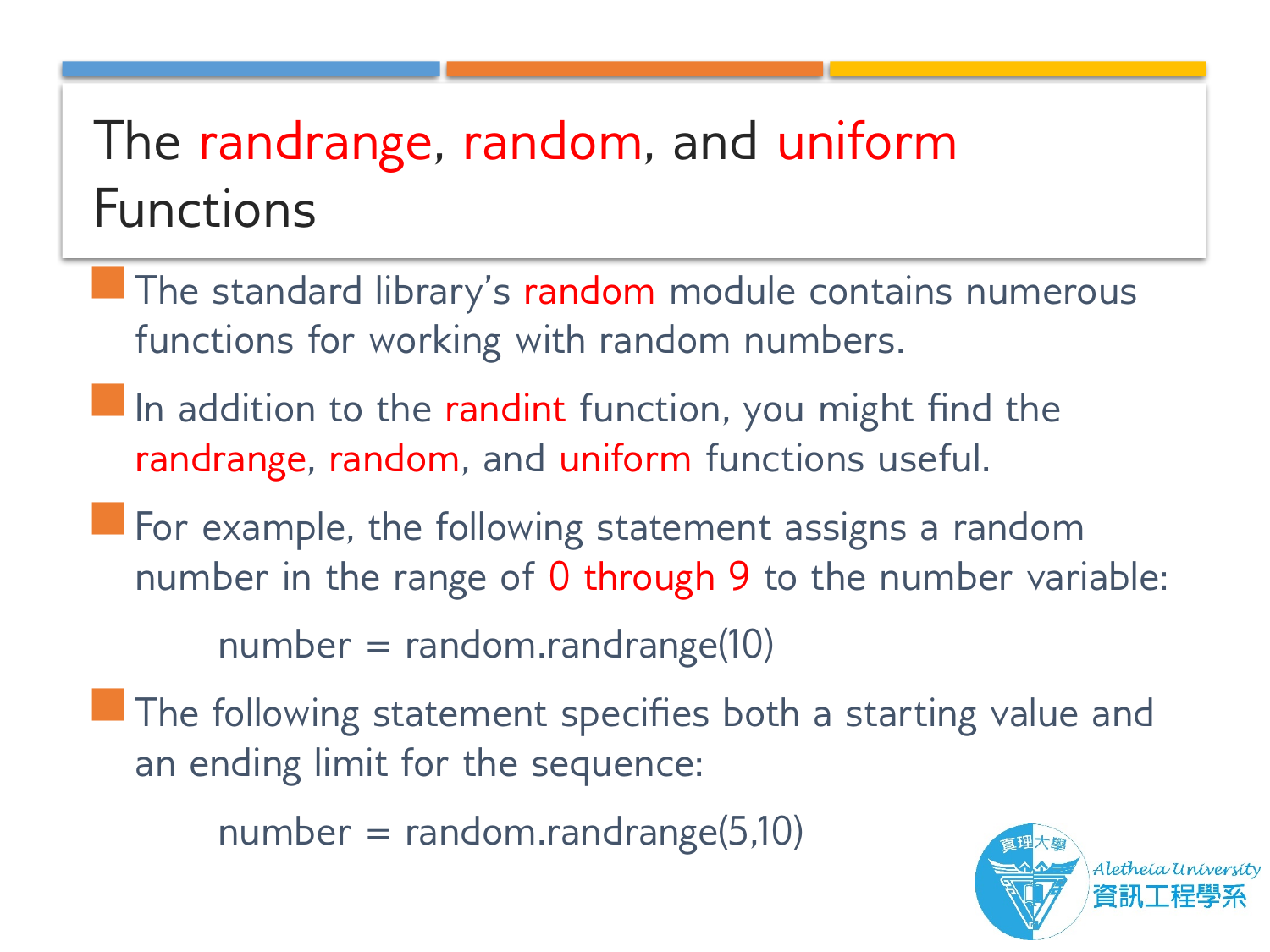

# The randrange, random, and uniform Functions
The standard library’s random module contains numerous functions for working with random numbers.
In addition to the randint function, you might find the randrange, random, and uniform functions useful.
For example, the following statement assigns a random number in the range of 0 through 9 to the number variable:
	number = random.randrange(10)
The following statement specifies both a starting value and an ending limit for the sequence:
	number = random.randrange(5,10)